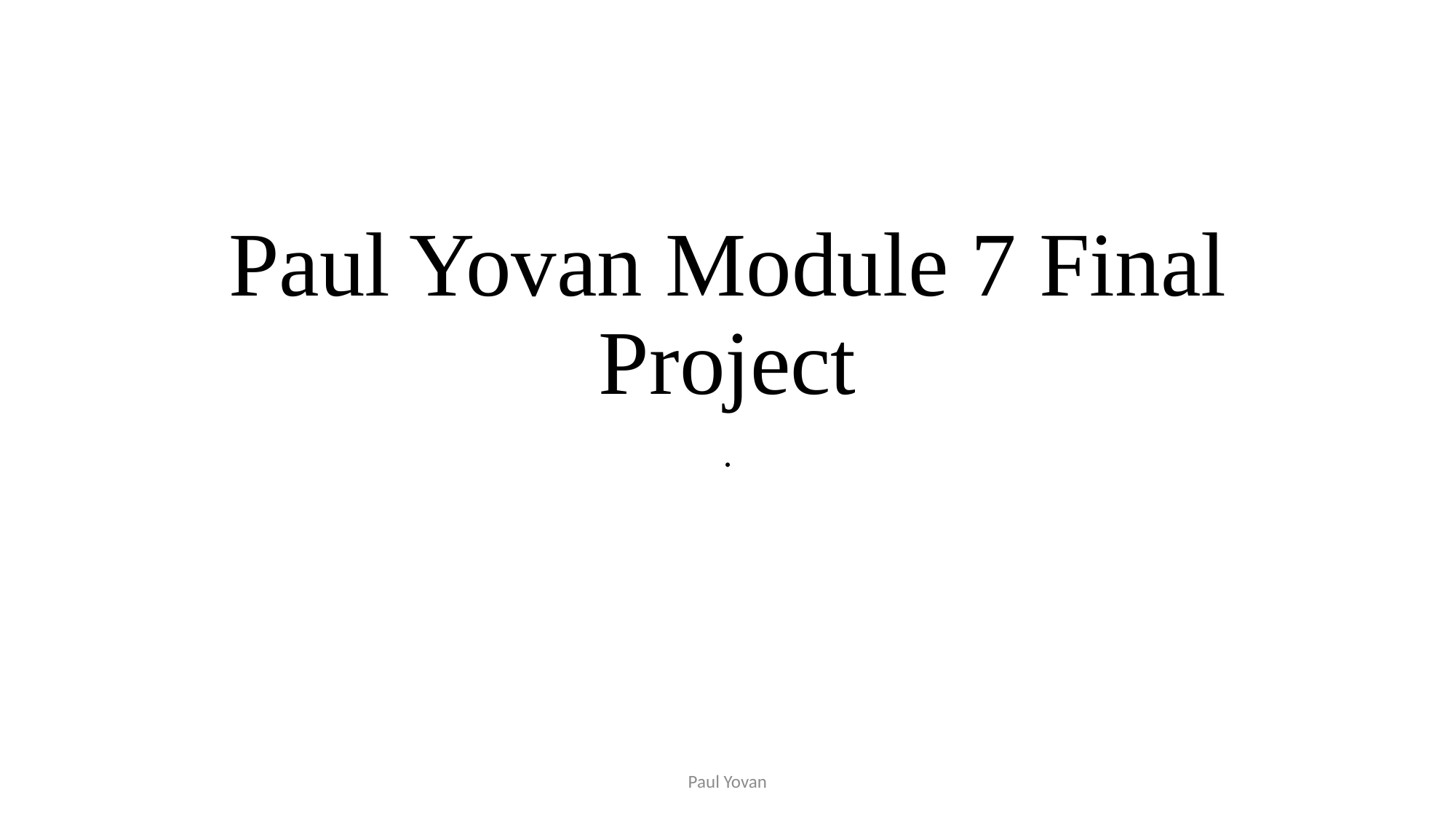

# Paul Yovan Module 7 Final Project
.
Paul Yovan